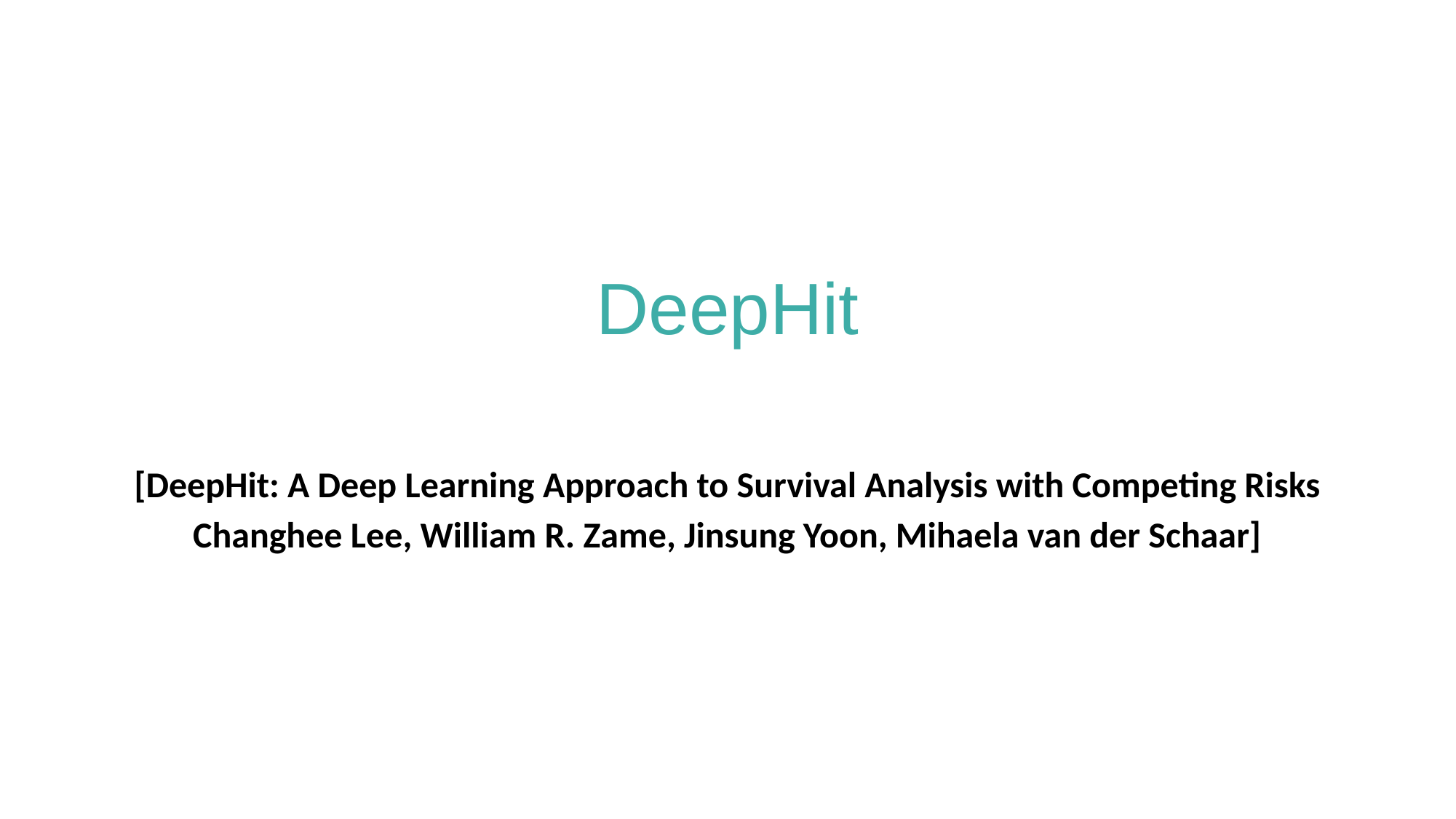

# DeepHit

[DeepHit: A Deep Learning Approach to Survival Analysis with Competing Risks
Changhee Lee, William R. Zame, Jinsung Yoon, Mihaela van der Schaar]